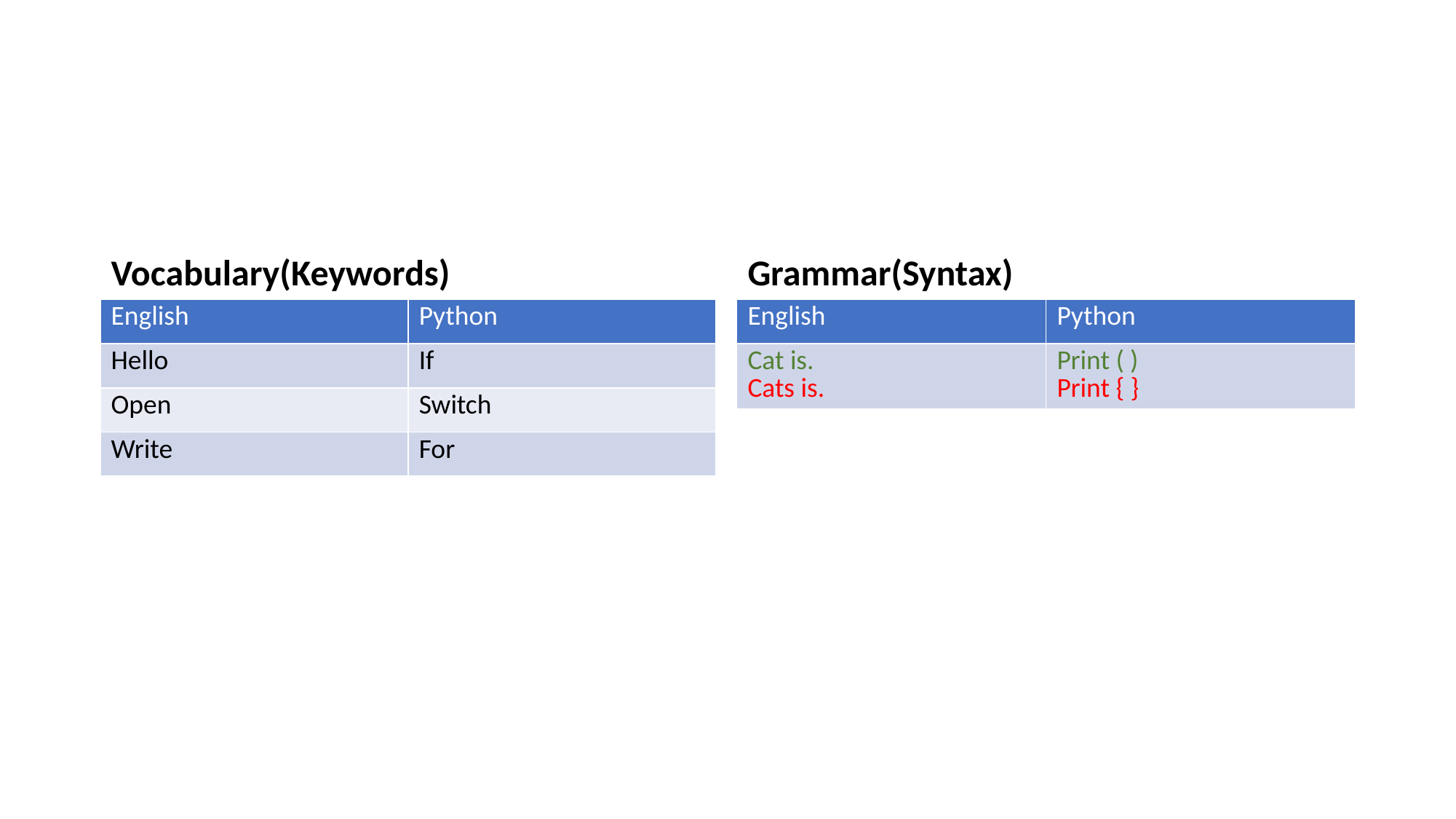

Vocabulary(Keywords)
Grammar(Syntax)
| English | Python |
| --- | --- |
| Hello | If |
| Open | Switch |
| Write | For |
| English | Python |
| --- | --- |
| Cat is. Cats is. | Print ( ) Print { } |